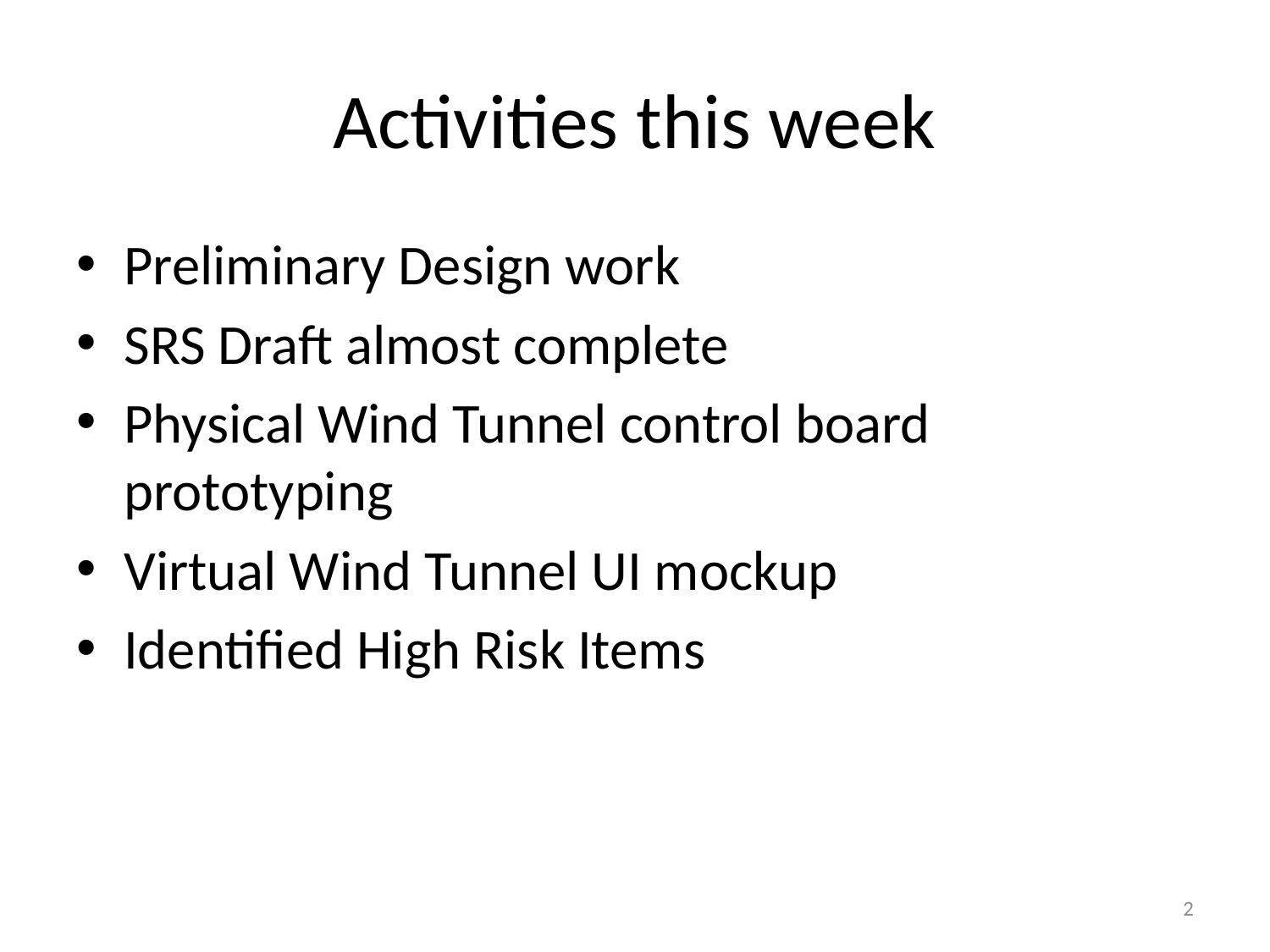

# Activities this week
Preliminary Design work
SRS Draft almost complete
Physical Wind Tunnel control board prototyping
Virtual Wind Tunnel UI mockup
Identified High Risk Items

2